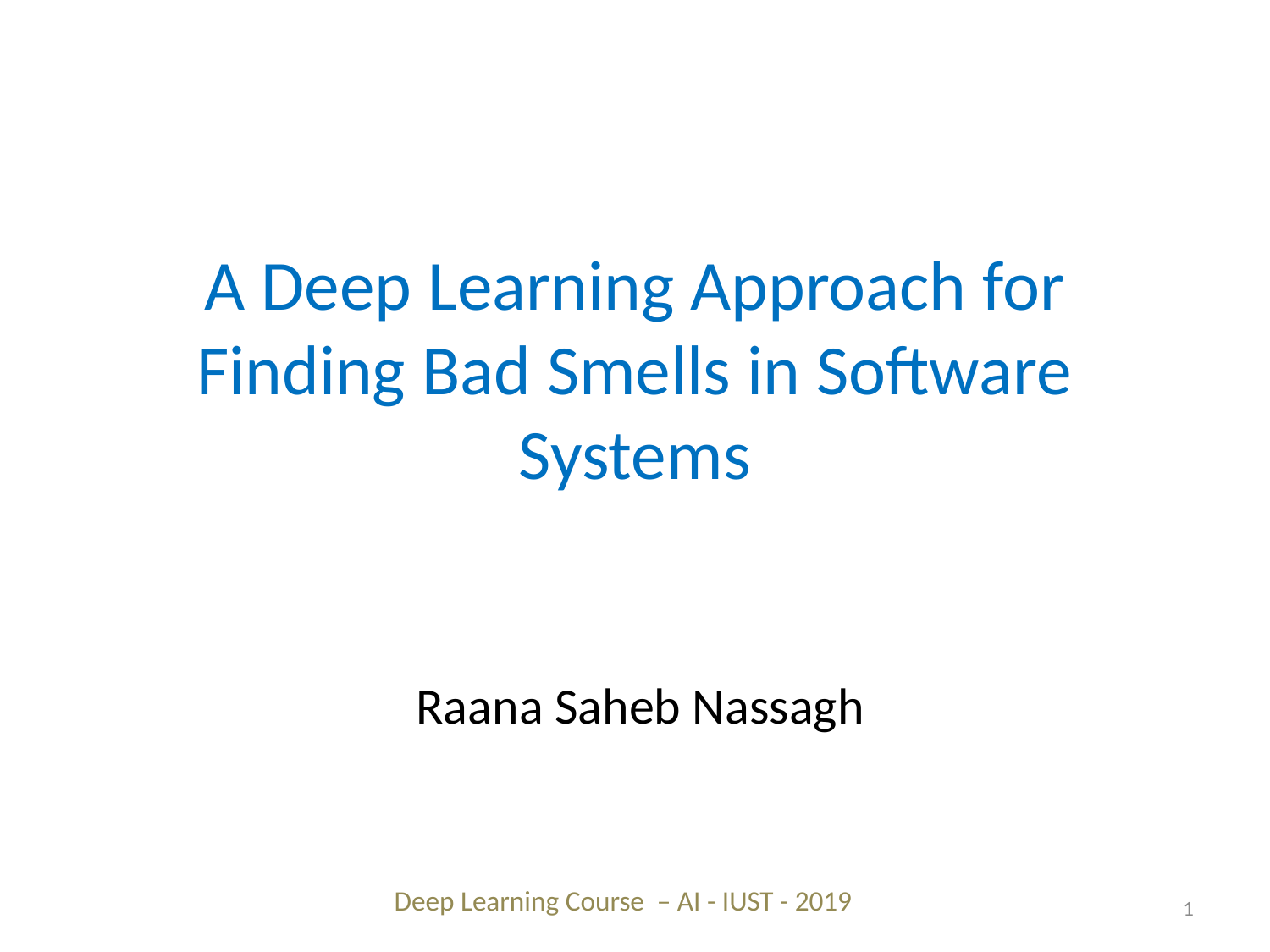

# A Deep Learning Approach for Finding Bad Smells in Software Systems
Raana Saheb Nassagh

Deep Learning Course  – AI - IUST - 2019
1